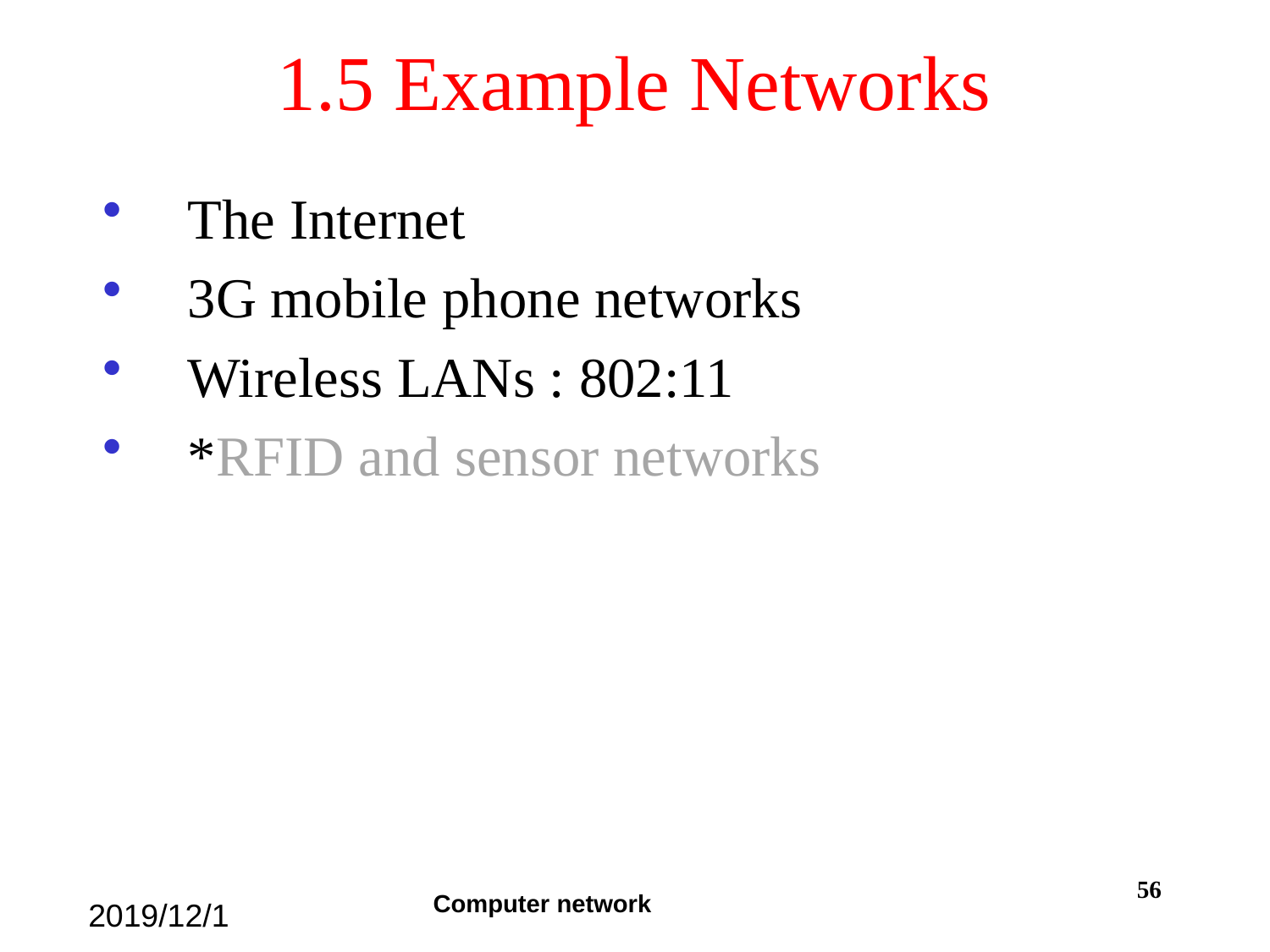

# 1.5 Example Networks
The Internet
3G mobile phone networks
Wireless LANs : 802:11
*RFID and sensor networks
56
Computer network
2019/12/1